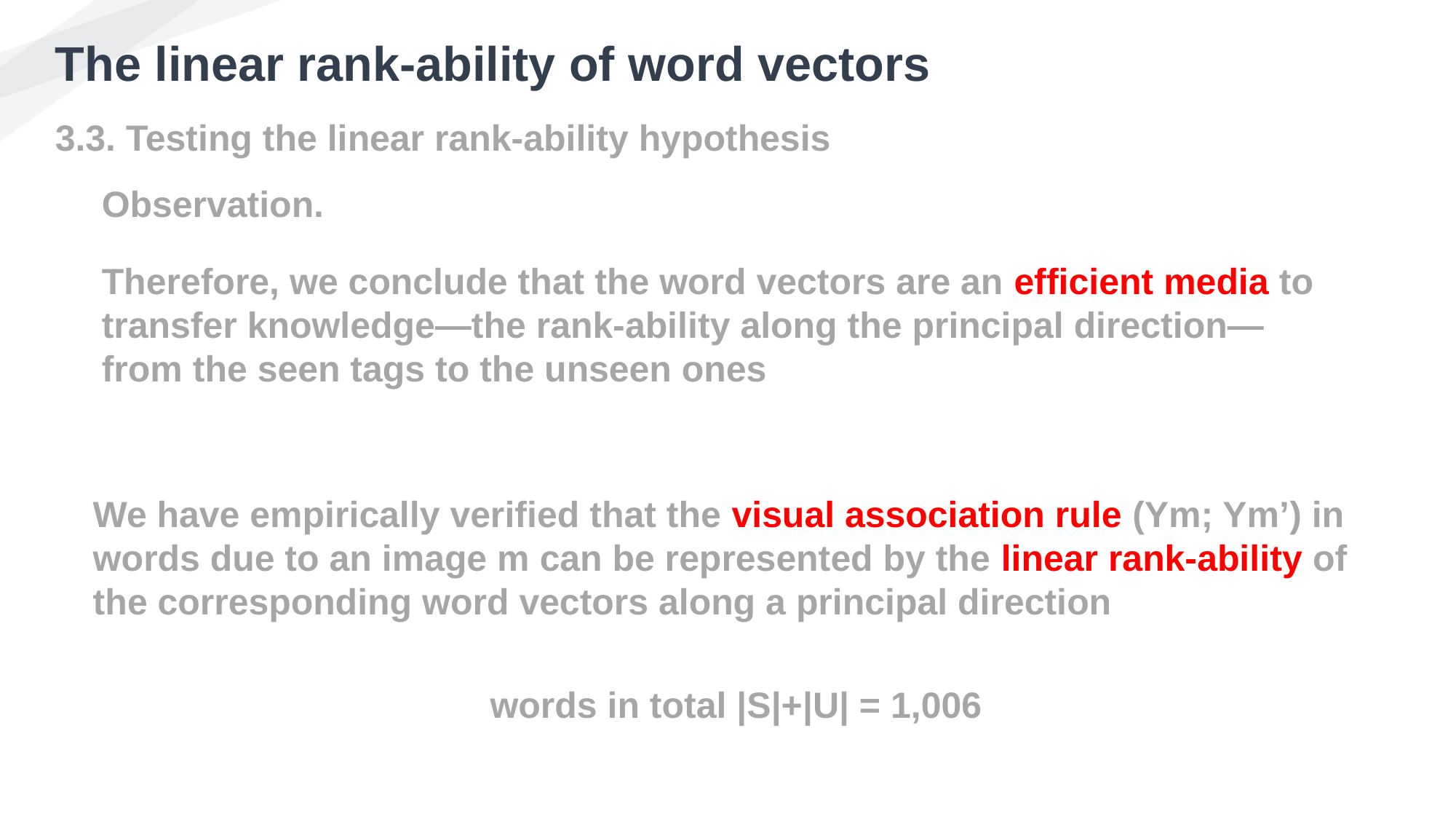

The linear rank-ability of word vectors
3.3. Testing the linear rank-ability hypothesis
Observation.
Therefore, we conclude that the word vectors are an efficient media to transfer knowledge—the rank-ability along the principal direction—from the seen tags to the unseen ones
We have empirically verified that the visual association rule (Ym; Ym’) in words due to an image m can be represented by the linear rank-ability of the corresponding word vectors along a principal direction
words in total |S|+|U| = 1,006